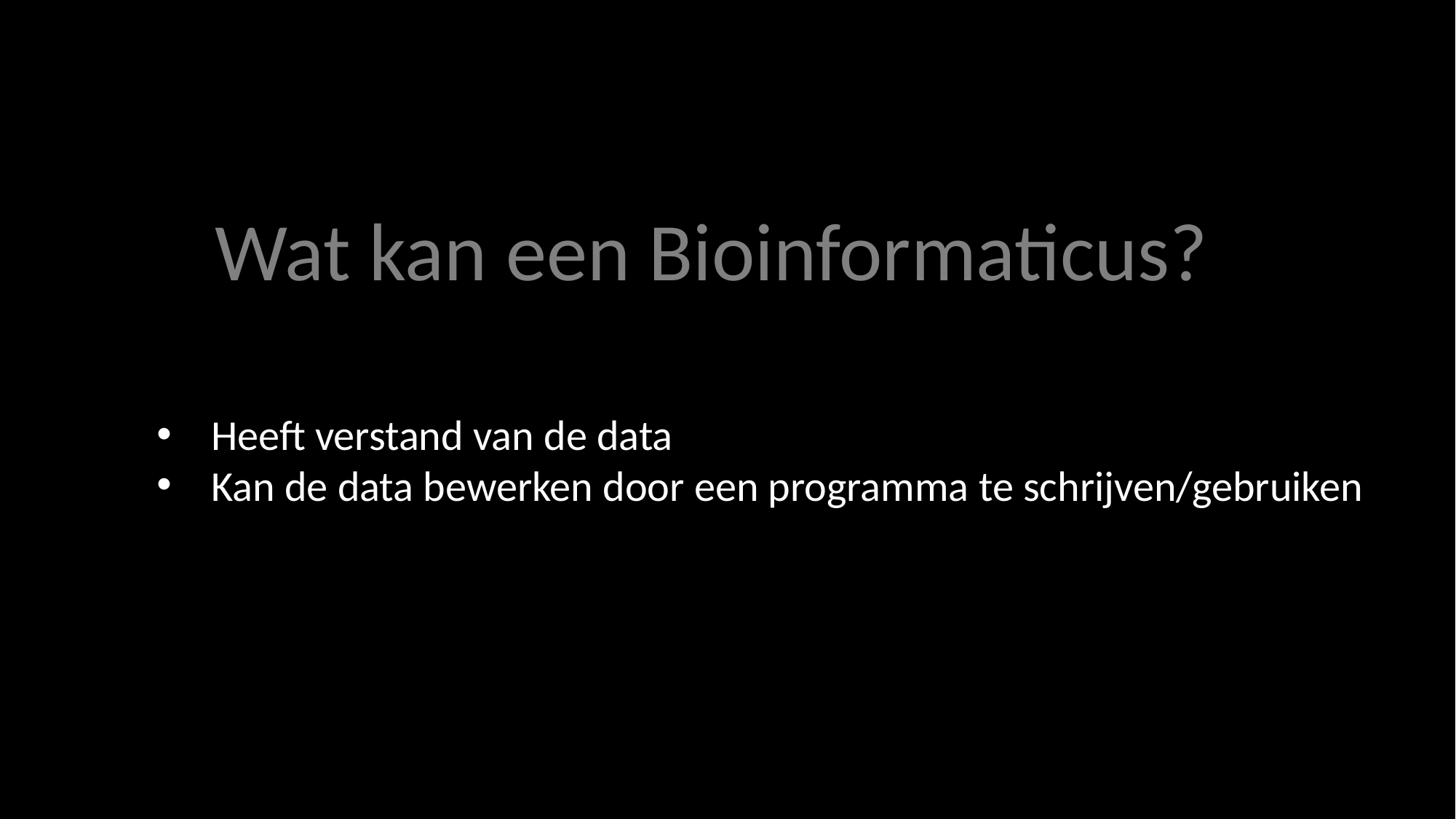

Wat kan een Bioinformaticus?
Heeft verstand van de data
Kan de data bewerken door een programma te schrijven/gebruiken